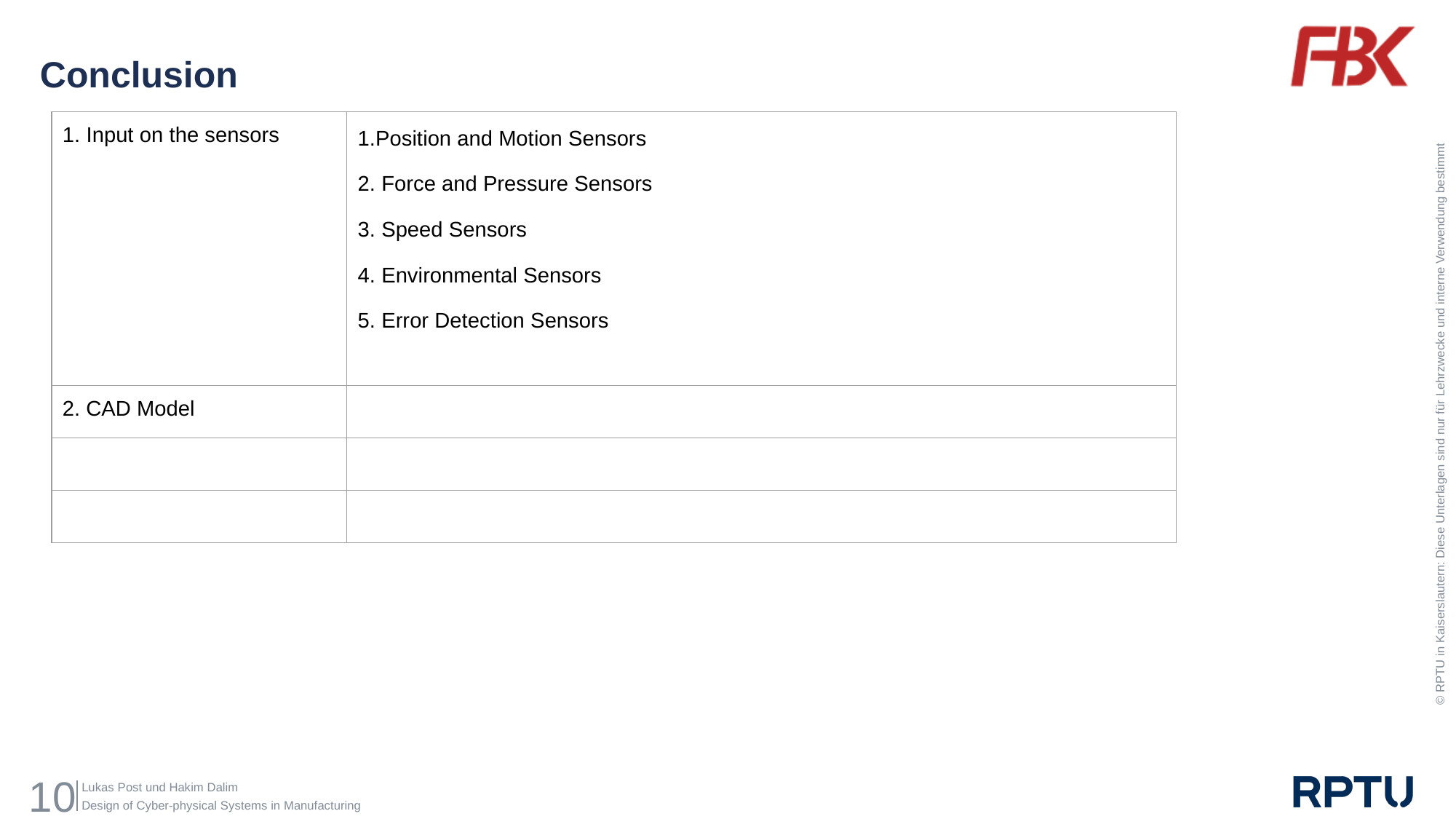

Conclusion
| 1. Input on the sensors | 1.Position and Motion Sensors 2. Force and Pressure Sensors 3. Speed Sensors 4. Environmental Sensors 5. Error Detection Sensors |
| --- | --- |
| 2. CAD Model |  |
|  |  |
|  |  |

10
Lukas Post und Hakim Dalim
Design of Cyber-physical Systems in Manufacturing